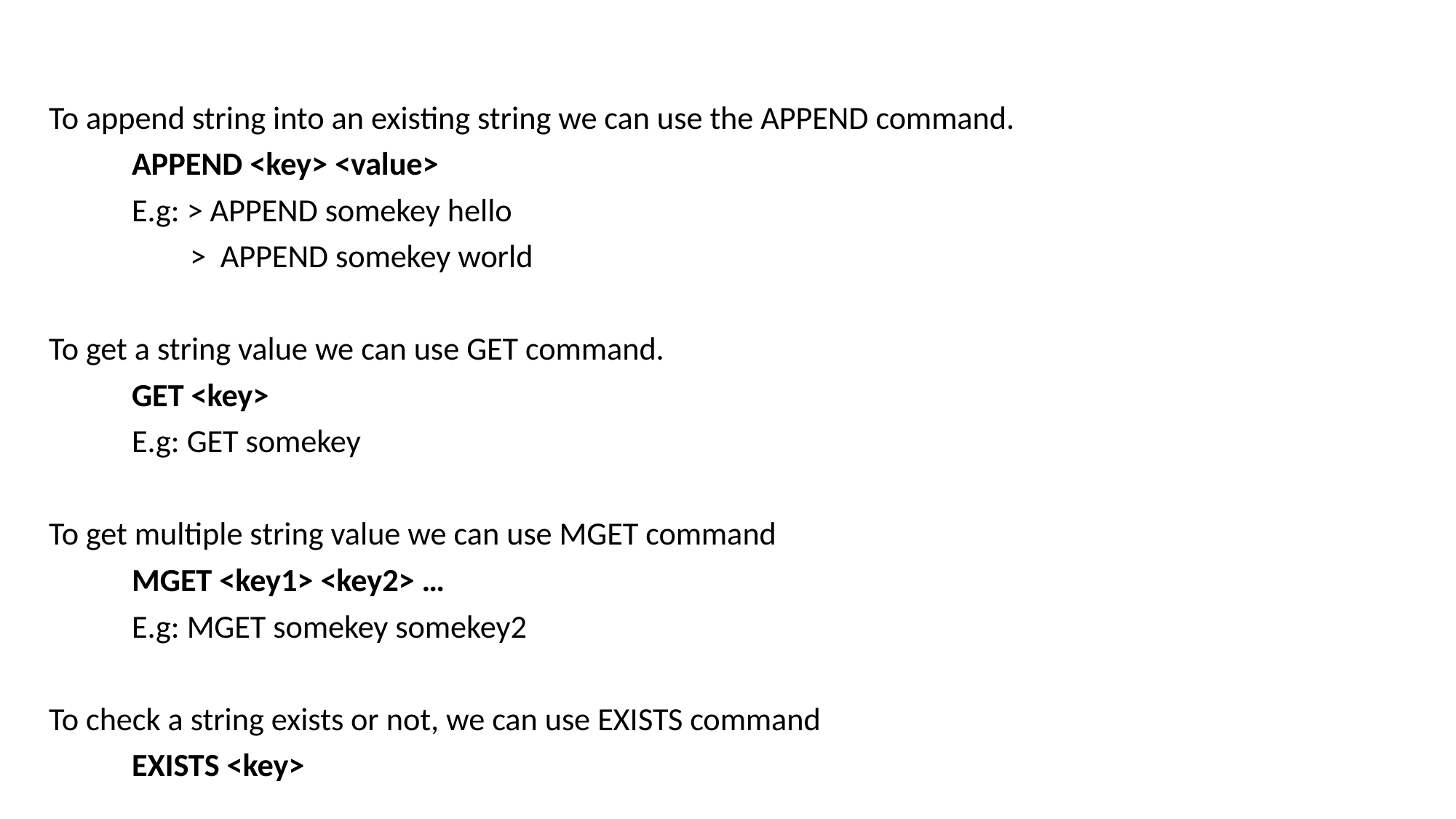

To append string into an existing string we can use the APPEND command.
 	APPEND <key> <value>
	E.g: > APPEND somekey hello
       	        >  APPEND somekey world

To get a string value we can use GET command.
	GET <key>
	E.g: GET somekey

To get multiple string value we can use MGET command
	MGET <key1> <key2> …
	E.g: MGET somekey somekey2

To check a string exists or not, we can use EXISTS command
	EXISTS <key>